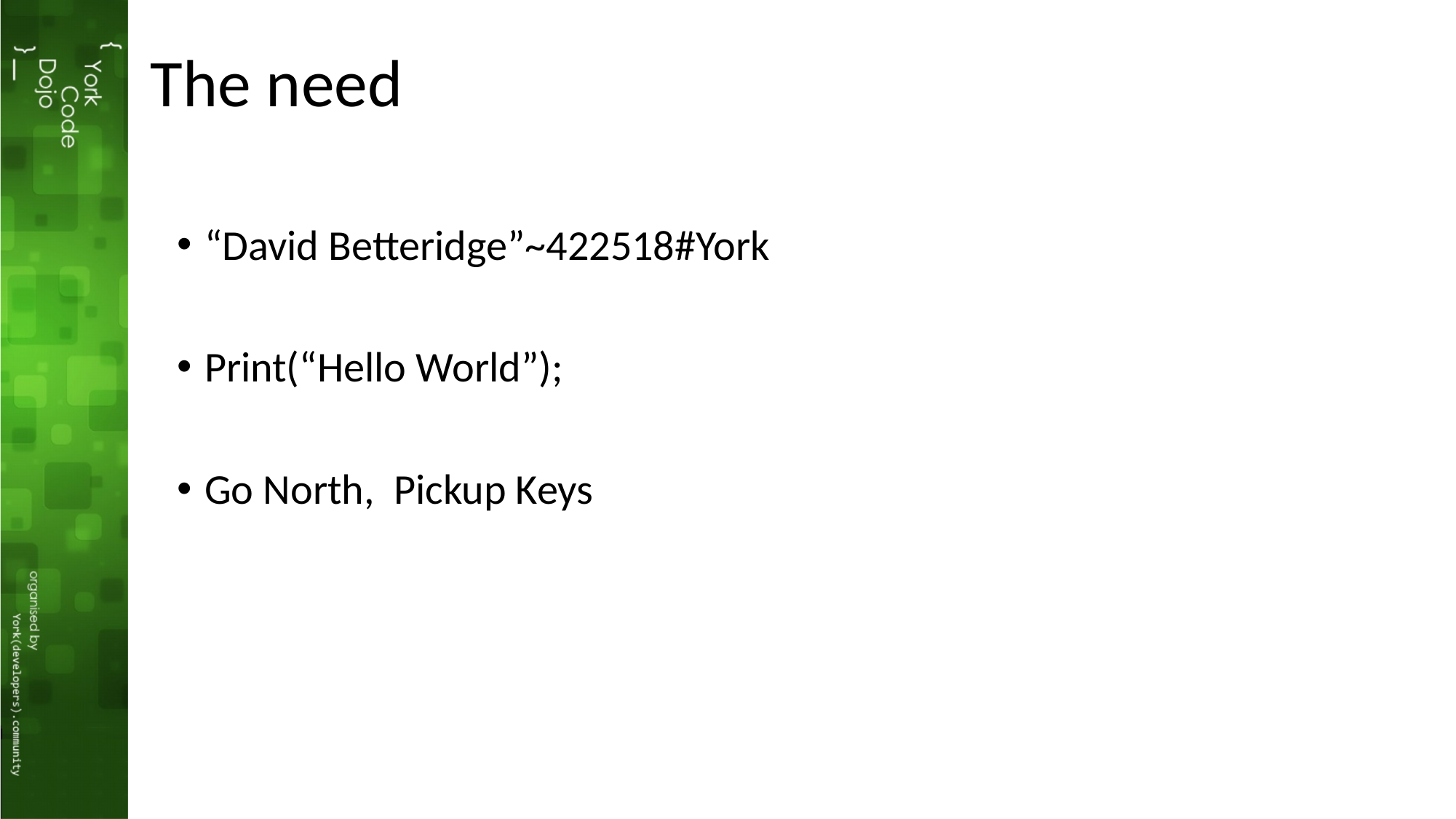

# The need
“David Betteridge”~422518#York

Print(“Hello World”);

Go North,  Pickup Keys